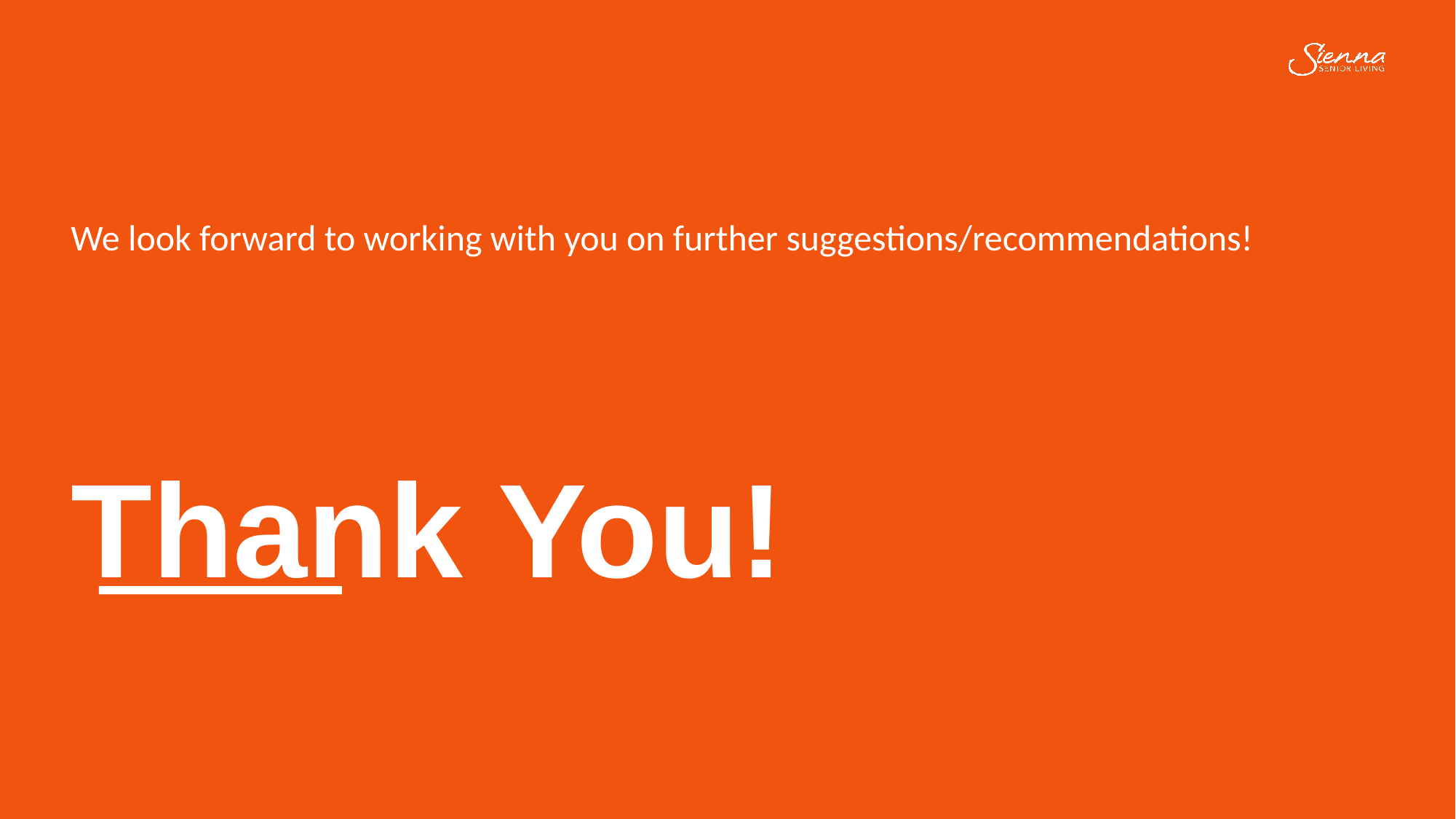

We look forward to working with you on further suggestions/recommendations!
Thank You!